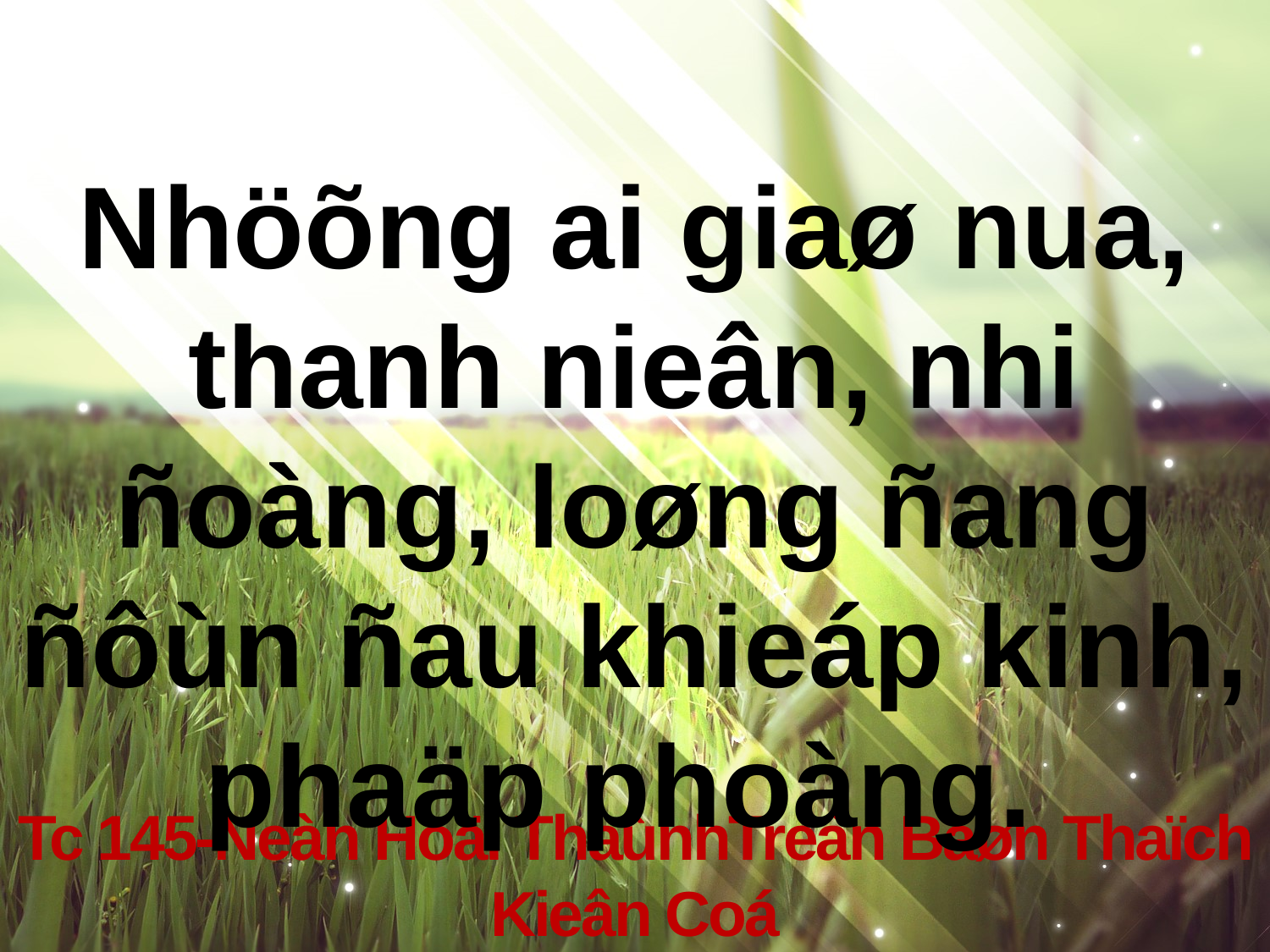

Nhöõng ai giaø nua, thanh nieân, nhi ñoàng, loøng ñang ñôùn ñau khieáp kinh, phaäp phoàng.
Tc 145-Neàn Hoäi ThaùnhTreân Baøn Thaïch Kieân Coá